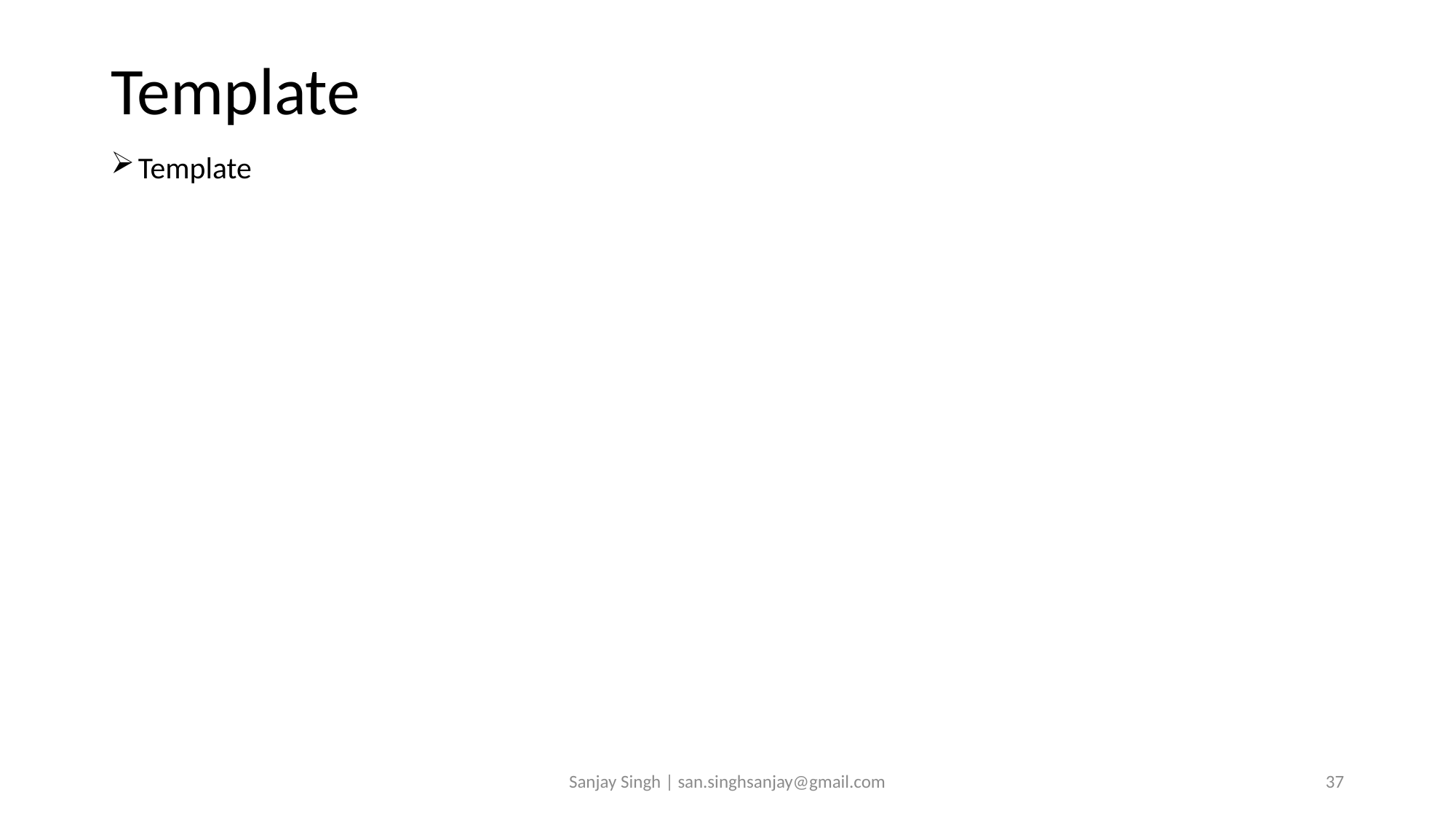

# Template
Template
Sanjay Singh | san.singhsanjay@gmail.com
37